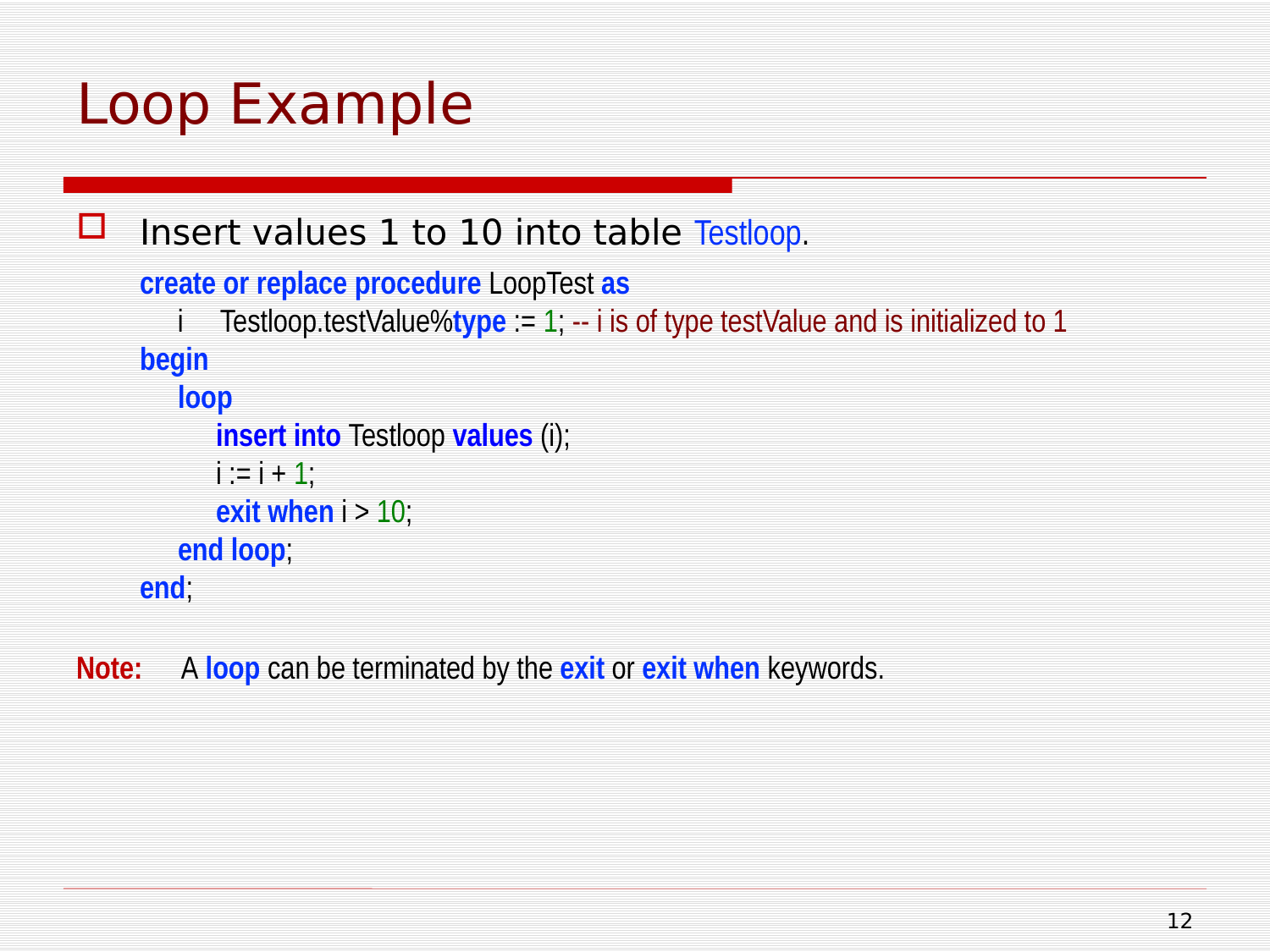

Loop Example
Insert values 1 to 10 into table Testloop.
create or replace procedure LoopTest as
i	Testloop.testValue%type := 1; -- i is of type testValue and is initialized to 1
begin
loop
insert into Testloop values (i);
i := i + 1;
exit when i > 10;
end loop;
end;
Note:	A loop can be terminated by the exit or exit when keywords.
12